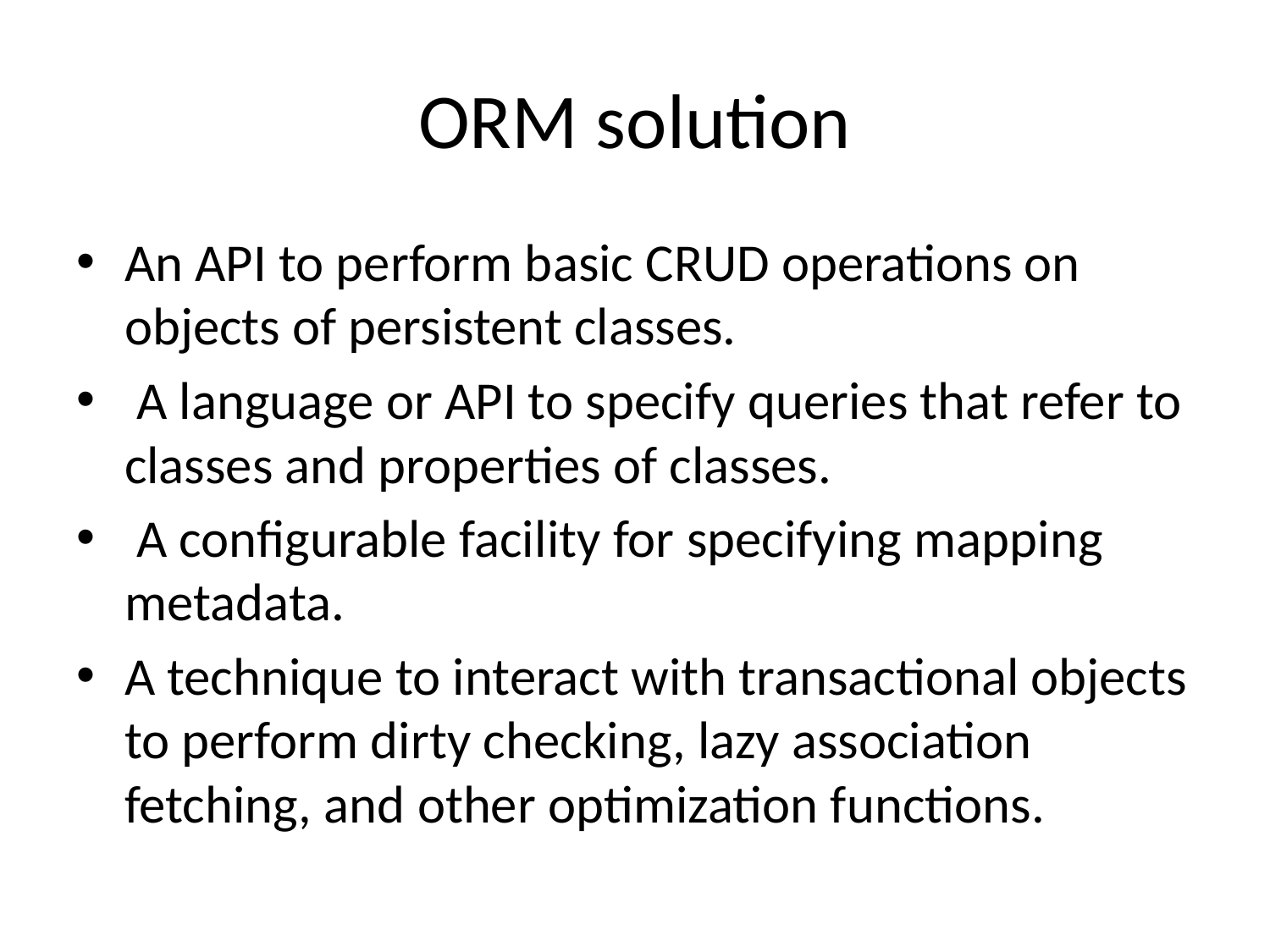

# ORM solution
An API to perform basic CRUD operations on objects of persistent classes.
 A language or API to specify queries that refer to classes and properties of classes.
 A configurable facility for specifying mapping metadata.
A technique to interact with transactional objects to perform dirty checking, lazy association fetching, and other optimization functions.